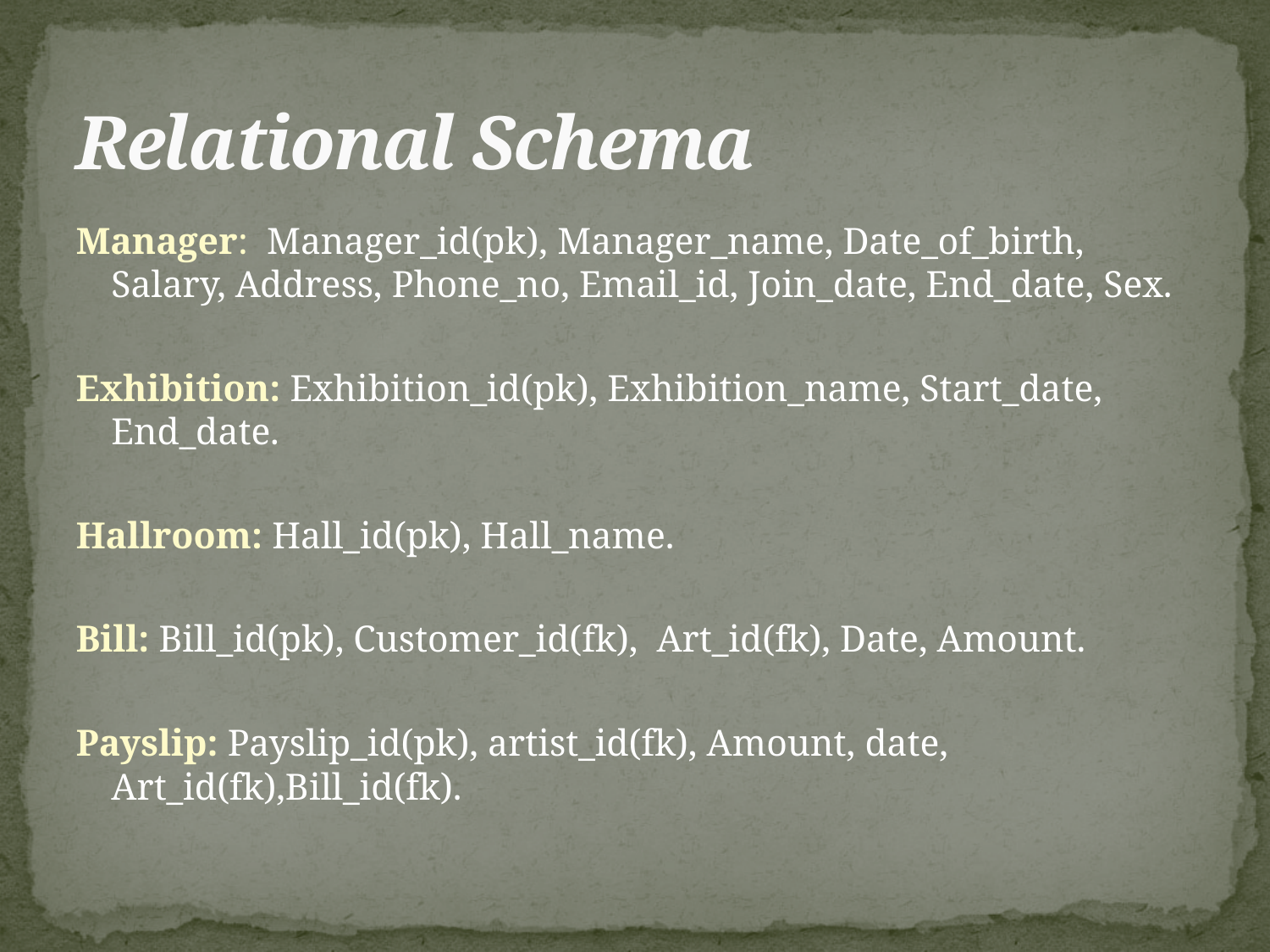

# Relational Schema
Manager:  Manager_id(pk), Manager_name, Date_of_birth, Salary, Address, Phone_no, Email_id, Join_date, End_date, Sex.

Exhibition: Exhibition_id(pk), Exhibition_name, Start_date, End_date.

Hallroom: Hall_id(pk), Hall_name.

Bill: Bill_id(pk), Customer_id(fk),  Art_id(fk), Date, Amount.

Payslip: Payslip_id(pk), artist_id(fk), Amount, date, Art_id(fk),Bill_id(fk).